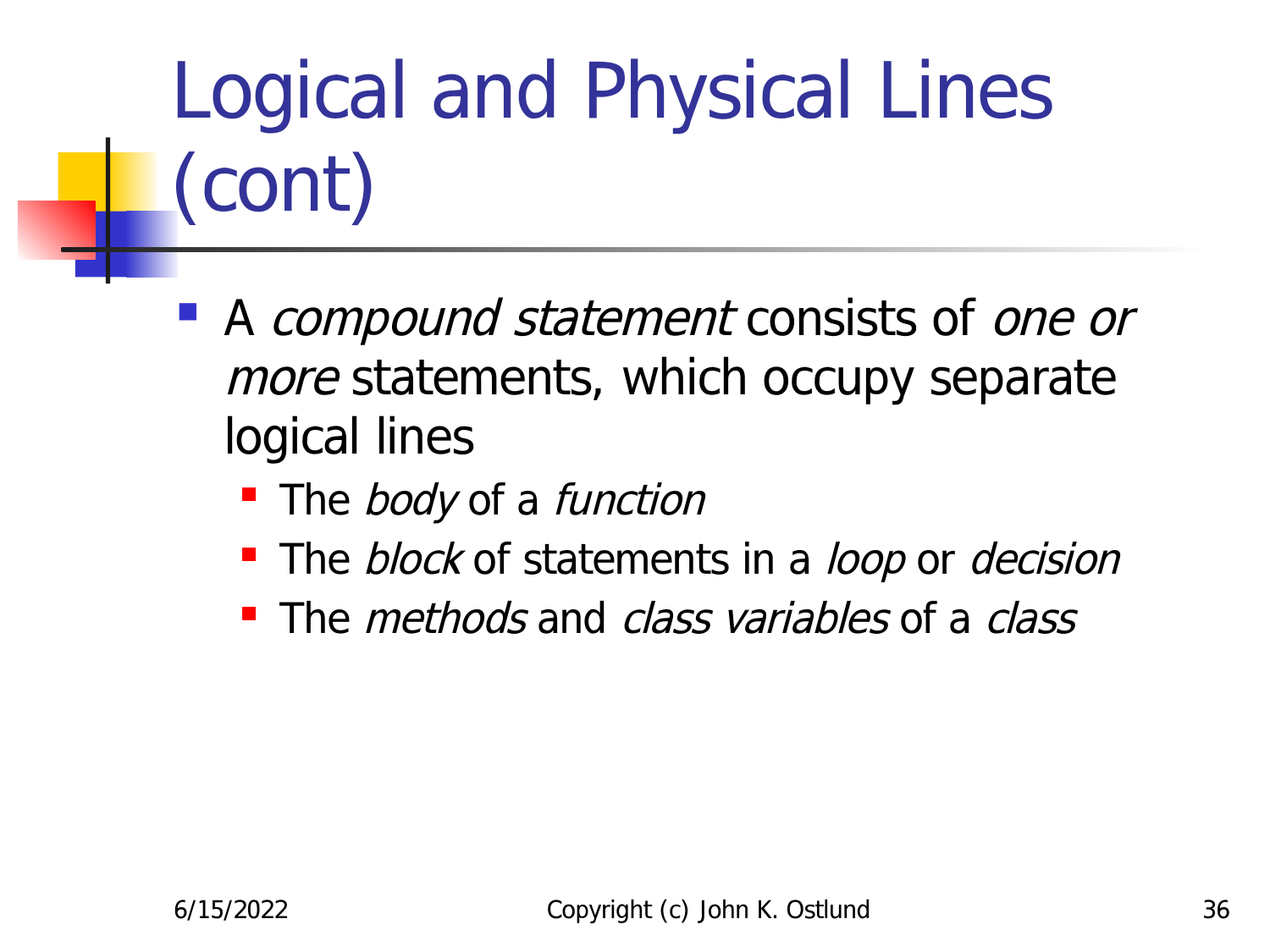

# Logical and Physical Lines (cont)
A compound statement consists of one or more statements, which occupy separate logical lines
The body of a function
The block of statements in a loop or decision
The methods and class variables of a class
6/15/2022
Copyright (c) John K. Ostlund
36